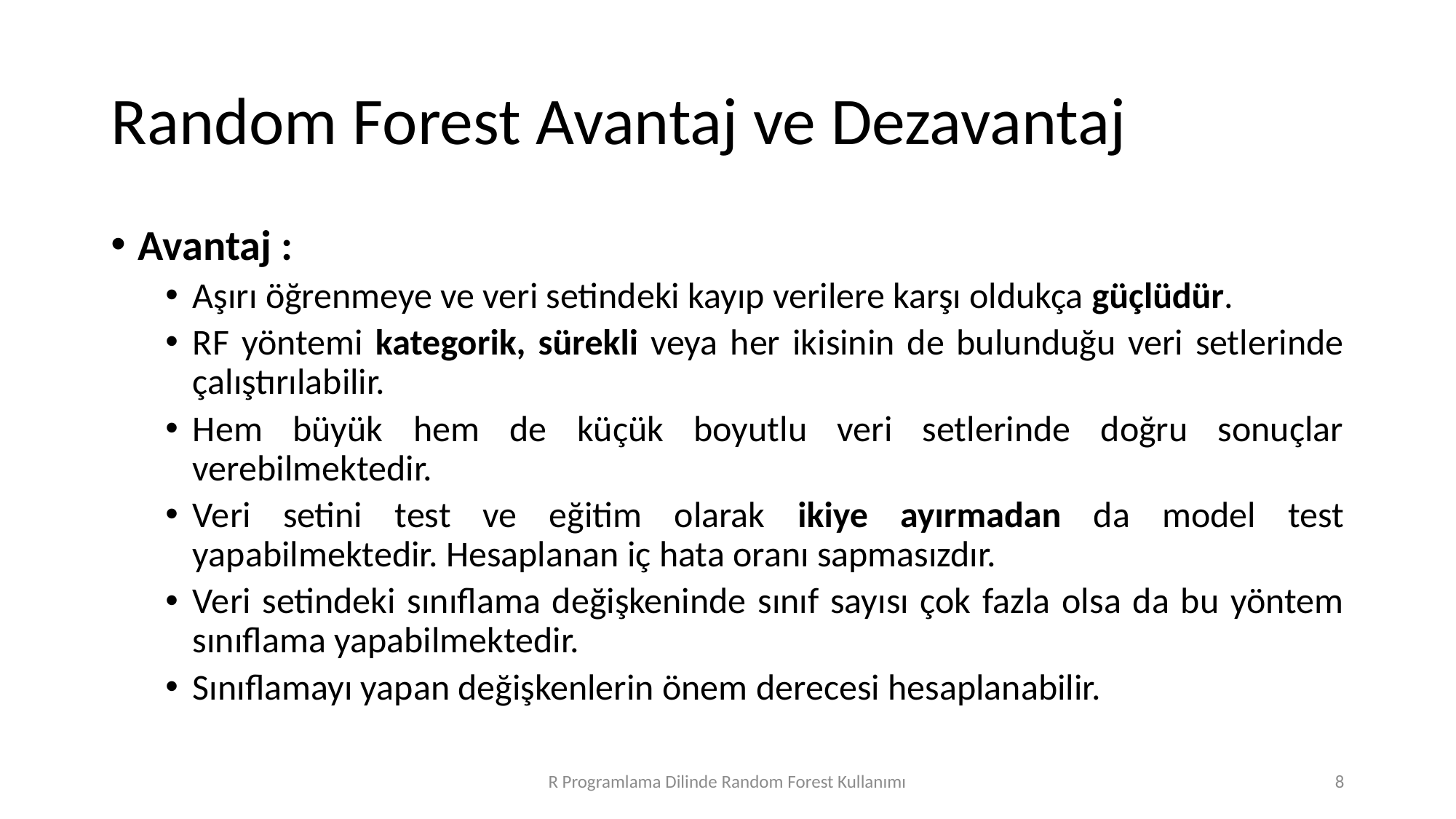

# Random Forest Avantaj ve Dezavantaj
Avantaj :
Aşırı öğrenmeye ve veri setindeki kayıp verilere karşı oldukça güçlüdür.
RF yöntemi kategorik, sürekli veya her ikisinin de bulunduğu veri setlerinde çalıştırılabilir.
Hem büyük hem de küçük boyutlu veri setlerinde doğru sonuçlar verebilmektedir.
Veri setini test ve eğitim olarak ikiye ayırmadan da model test yapabilmektedir. Hesaplanan iç hata oranı sapmasızdır.
Veri setindeki sınıflama değişkeninde sınıf sayısı çok fazla olsa da bu yöntem sınıflama yapabilmektedir.
Sınıflamayı yapan değişkenlerin önem derecesi hesaplanabilir.
R Programlama Dilinde Random Forest Kullanımı
8